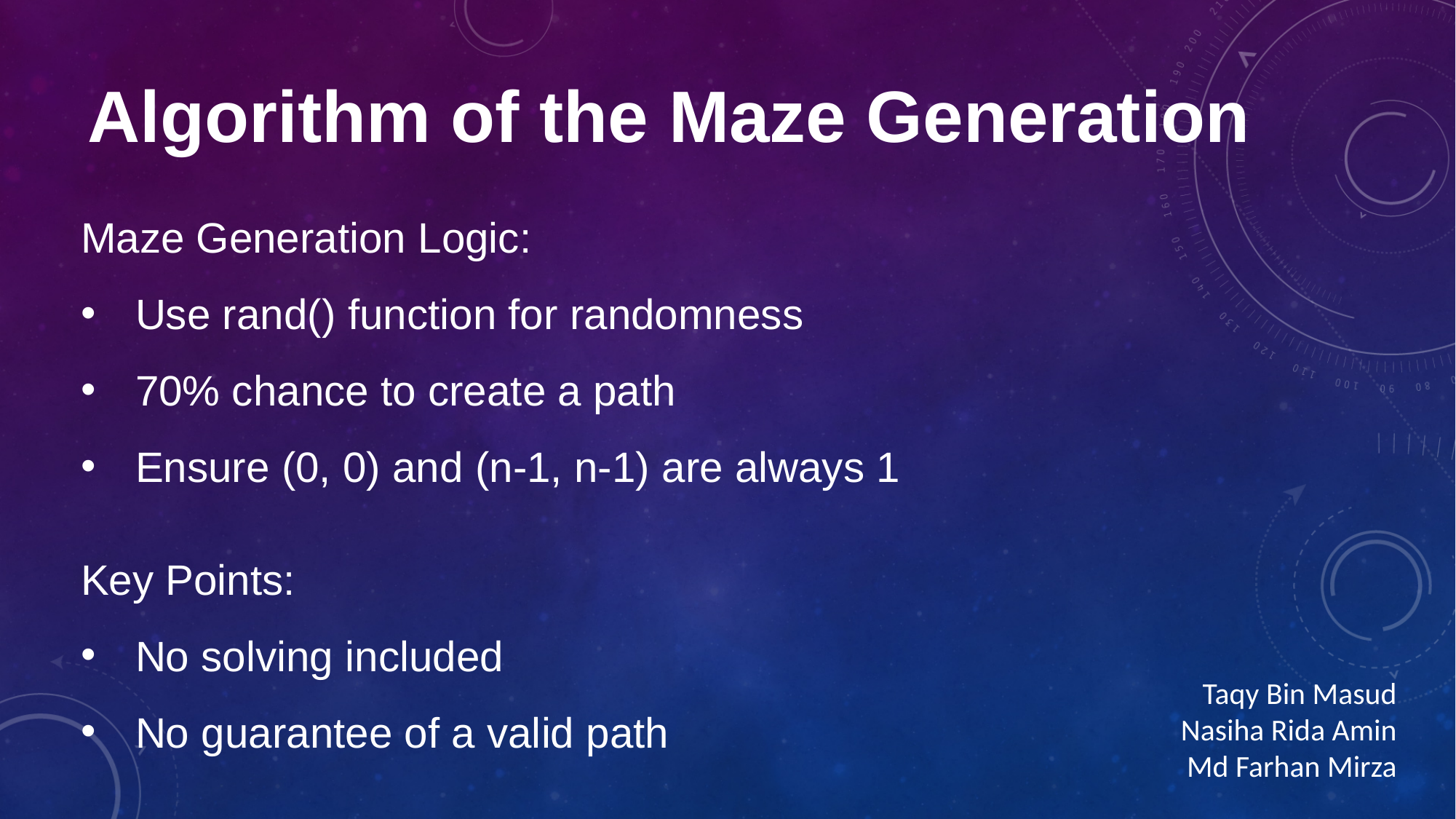

Algorithm of the Maze Generation
Maze Generation Logic:
Use rand() function for randomness
70% chance to create a path
Ensure (0, 0) and (n-1, n-1) are always 1
Key Points:
No solving included
No guarantee of a valid path